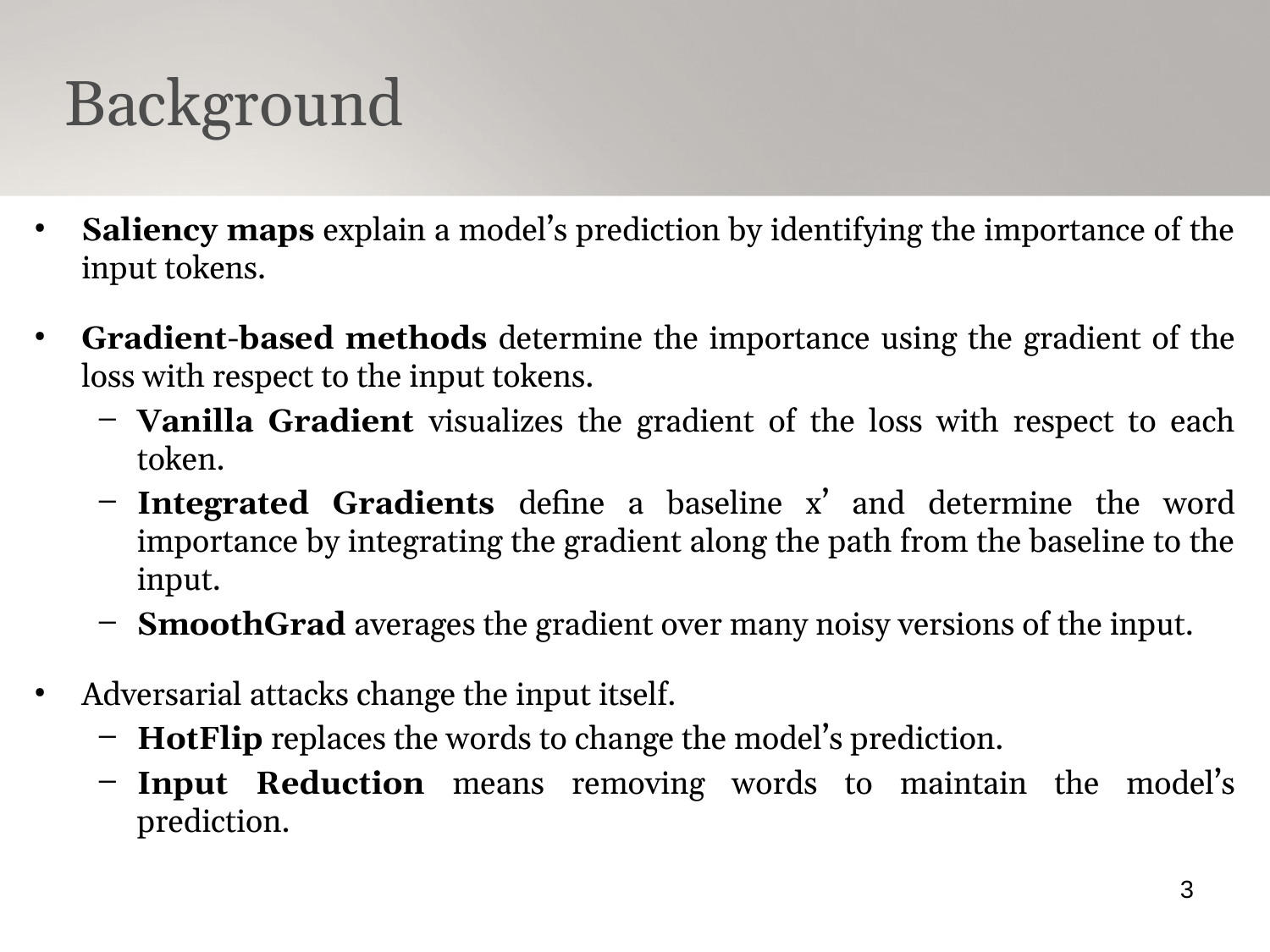

Background
Saliency maps explain a model’s prediction by identifying the importance of the input tokens.

Gradient-based methods determine the importance using the gradient of the loss with respect to the input tokens.
Vanilla Gradient visualizes the gradient of the loss with respect to each token.
Integrated Gradients define a baseline x’ and determine the word importance by integrating the gradient along the path from the baseline to the input.
SmoothGrad averages the gradient over many noisy versions of the input.

Adversarial attacks change the input itself.
HotFlip replaces the words to change the model’s prediction.
Input Reduction means removing words to maintain the model’s prediction.
3